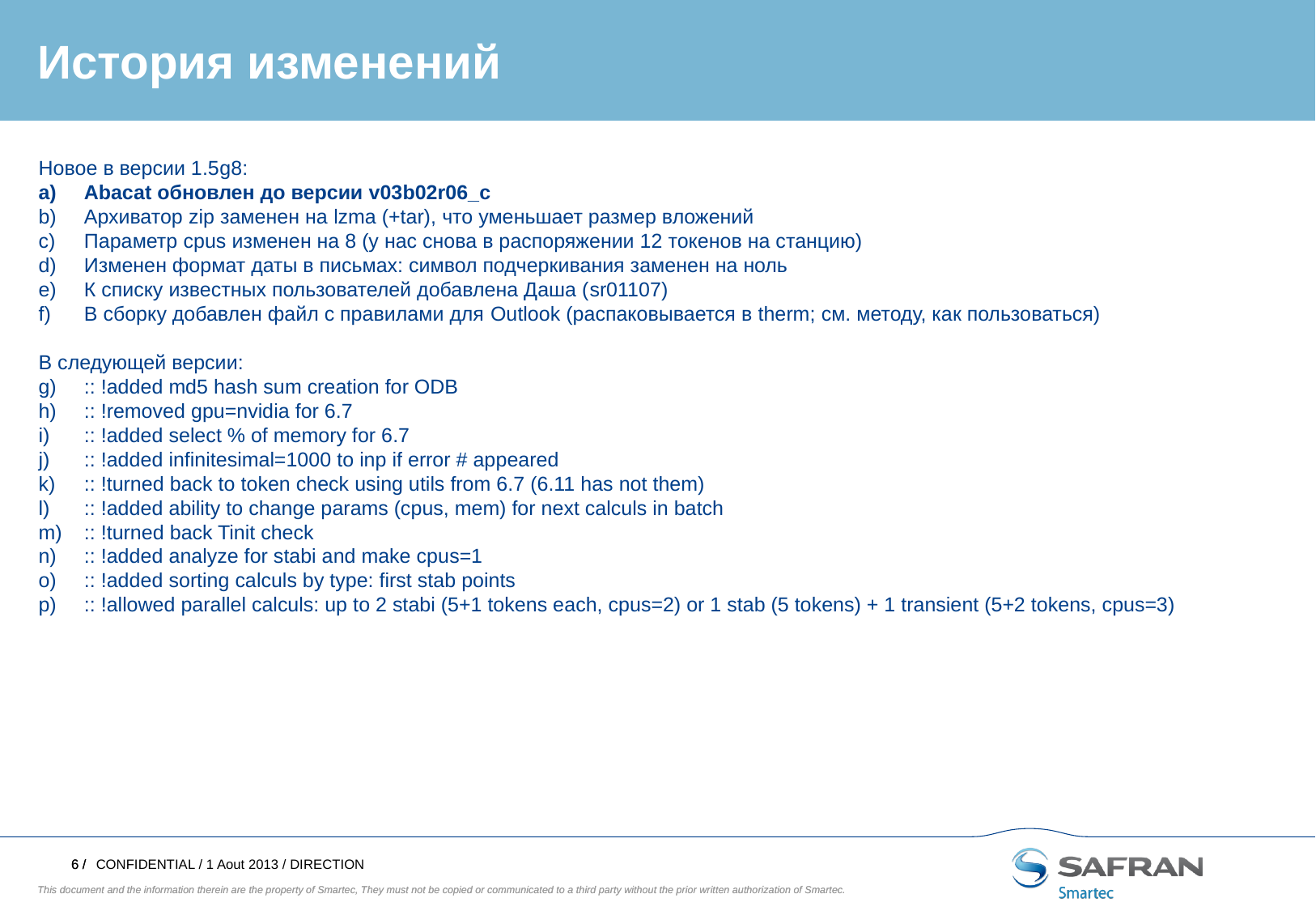

История изменений
Новое в версии 1.5g8:
Abacat обновлен до версии v03b02r06_c
Архиватор zip заменен на lzma (+tar), что уменьшает размер вложений
Параметр cpus изменен на 8 (у нас снова в распоряжении 12 токенов на станцию)
Изменен формат даты в письмах: символ подчеркивания заменен на ноль
К списку известных пользователей добавлена Даша (sr01107)
В сборку добавлен файл с правилами для Outlook (распаковывается в therm; см. методу, как пользоваться)

В следующей версии:
:: !added md5 hash sum creation for ODB
:: !removed gpu=nvidia for 6.7
:: !added select % of memory for 6.7
:: !added infinitesimal=1000 to inp if error # appeared
:: !turned back to token check using utils from 6.7 (6.11 has not them)
:: !added ability to change params (cpus, mem) for next calculs in batch
:: !turned back Tinit check
:: !added analyze for stabi and make cpus=1
:: !added sorting calculs by type: first stab points
:: !allowed parallel calculs: up to 2 stabi (5+1 tokens each, cpus=2) or 1 stab (5 tokens) + 1 transient (5+2 tokens, cpus=3)
CONFIDENTIAL / 1 Aout 2013 / DIRECTION